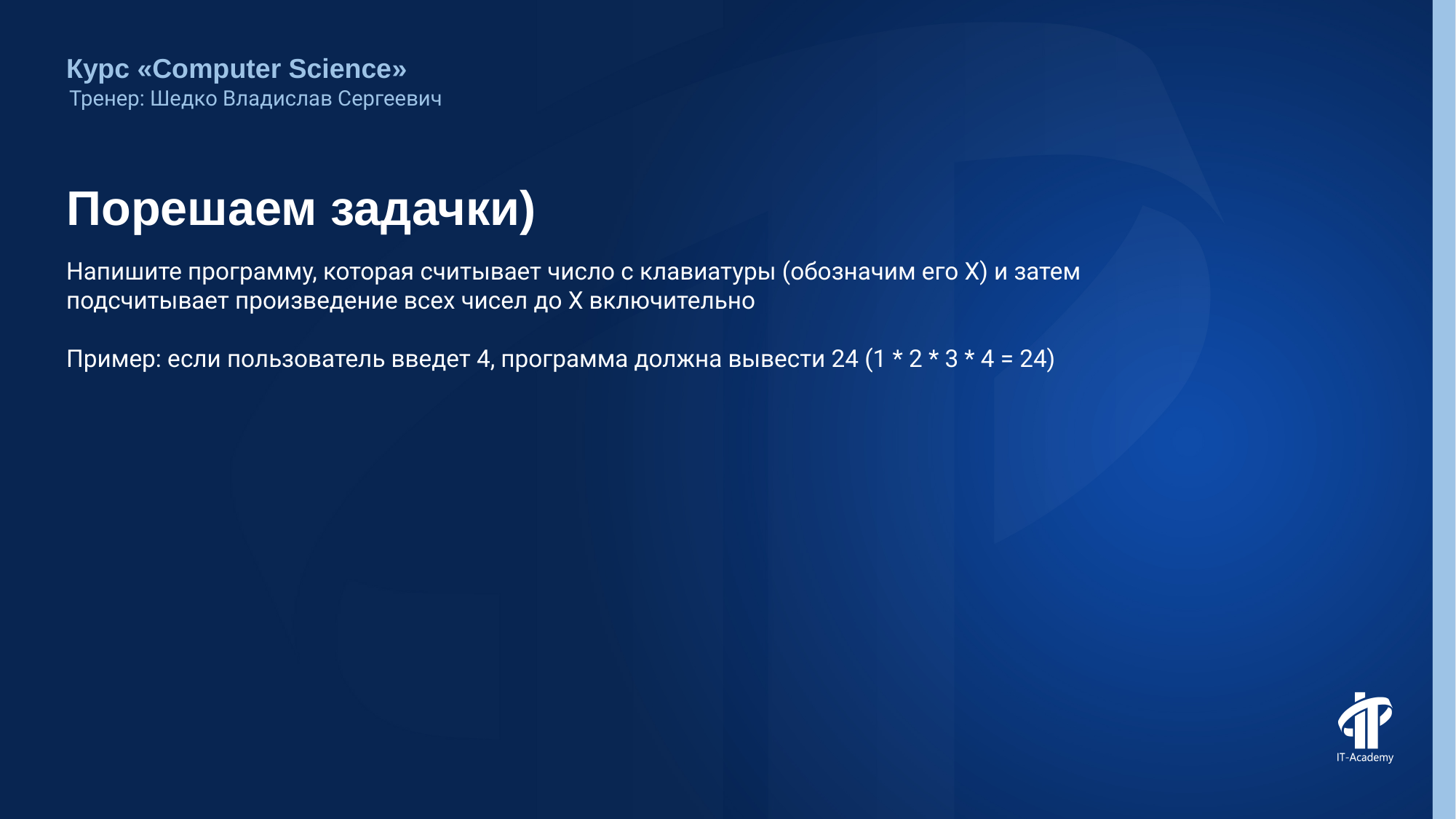

Курс «Computer Science»
Тренер: Шедко Владислав Сергеевич

# Порешаем задачки)
Напишите программу, которая считывает число с клавиатуры (обозначим его X) и затем подсчитывает произведение всех чисел до X включительно

Пример: если пользователь введет 4, программа должна вывести 24 (1 * 2 * 3 * 4 = 24)